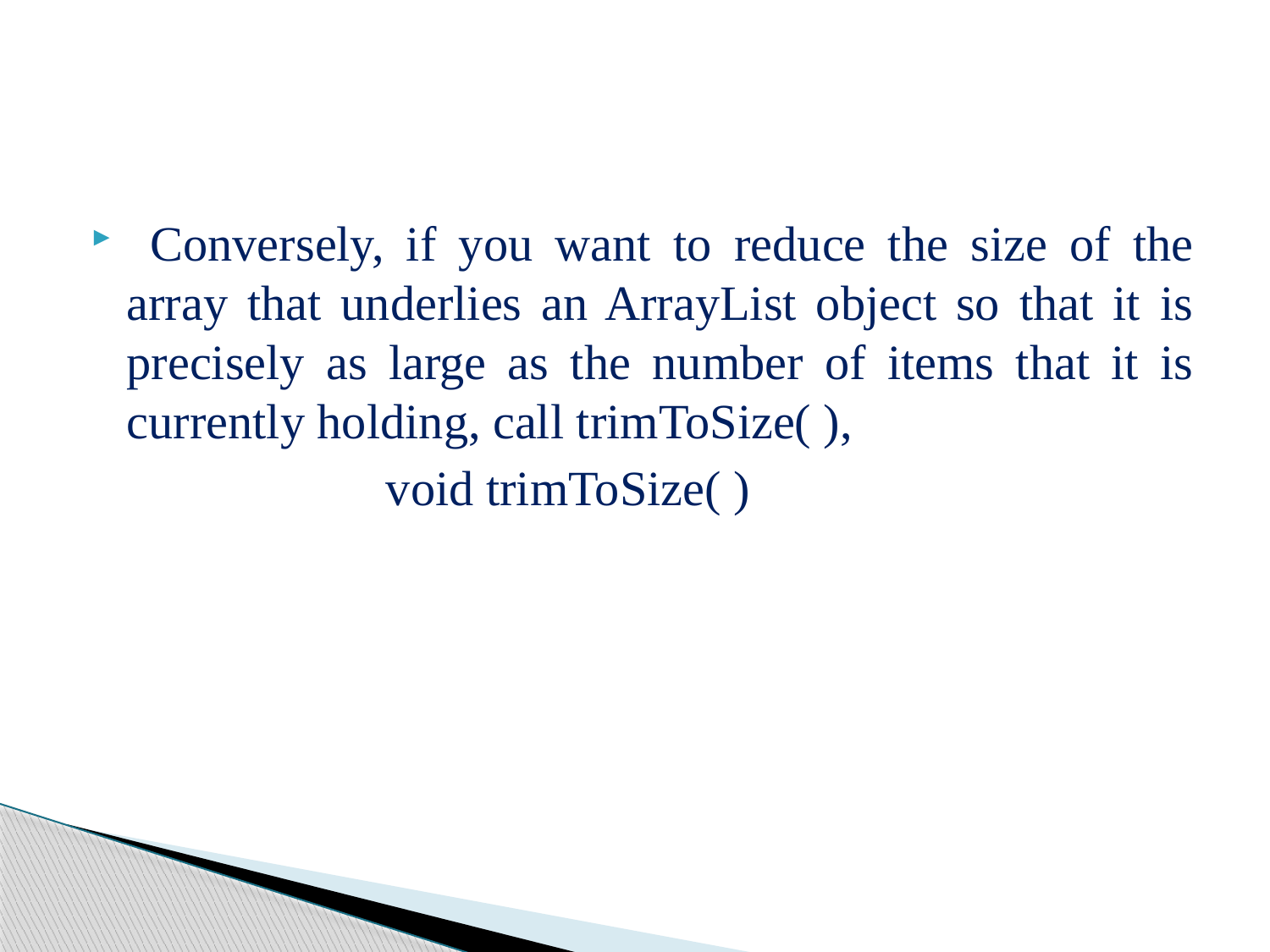

Conversely, if you want to reduce the size of the array that underlies an ArrayList object so that it is precisely as large as the number of items that it is currently holding, call trimToSize( ),
                        void trimToSize( )